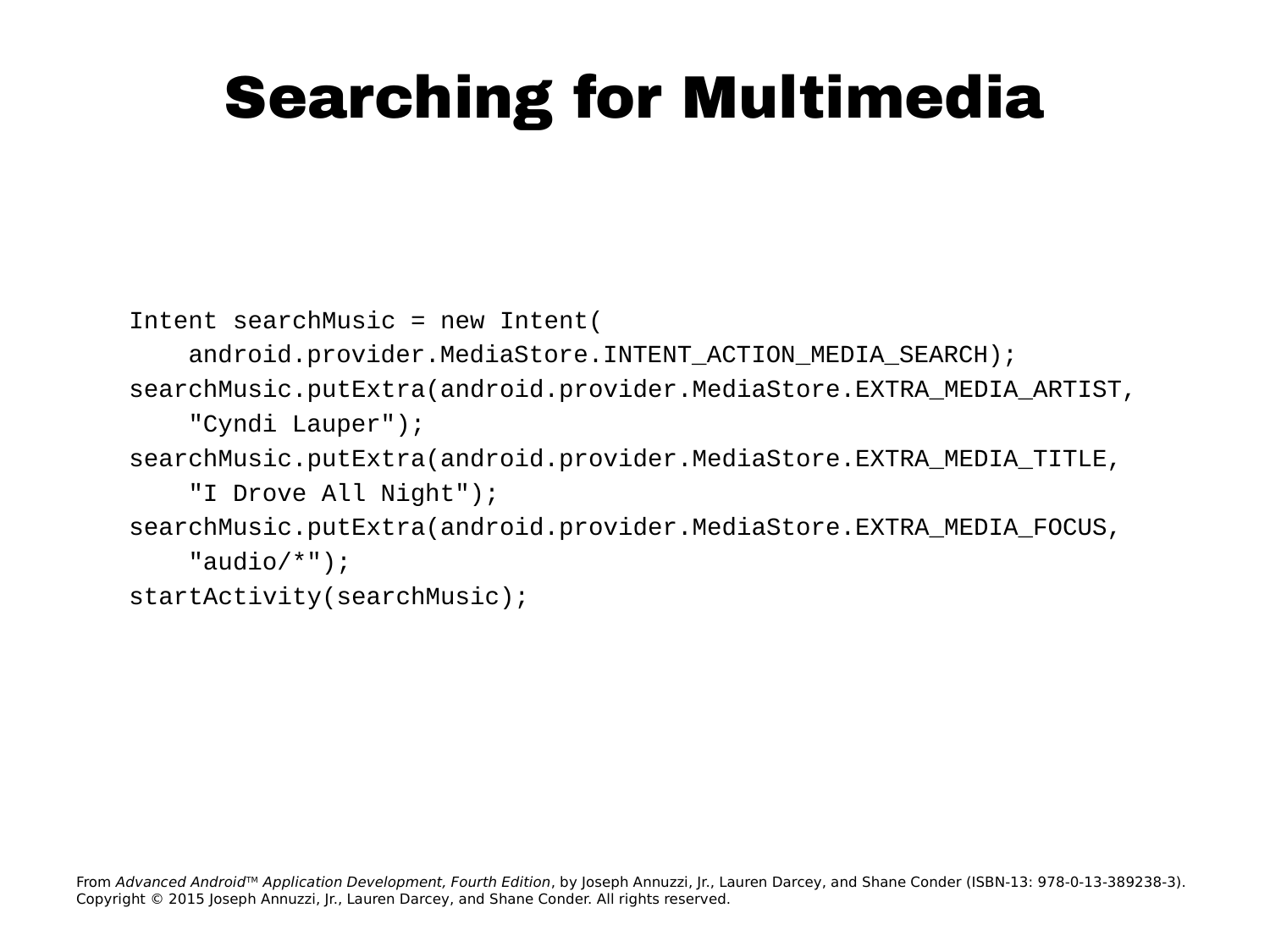

# Searching for Multimedia

Intent searchMusic = new Intent(
    android.provider.MediaStore.INTENT_ACTION_MEDIA_SEARCH);
searchMusic.putExtra(android.provider.MediaStore.EXTRA_MEDIA_ARTIST,
    "Cyndi Lauper");
searchMusic.putExtra(android.provider.MediaStore.EXTRA_MEDIA_TITLE,
    "I Drove All Night");
searchMusic.putExtra(android.provider.MediaStore.EXTRA_MEDIA_FOCUS,
    "audio/*");
startActivity(searchMusic);
From Advanced AndroidTM Application Development, Fourth Edition, by Joseph Annuzzi, Jr., Lauren Darcey, and Shane Conder (ISBN-13: 978-0-13-389238-3). Copyright © 2015 Joseph Annuzzi, Jr., Lauren Darcey, and Shane Conder. All rights reserved.